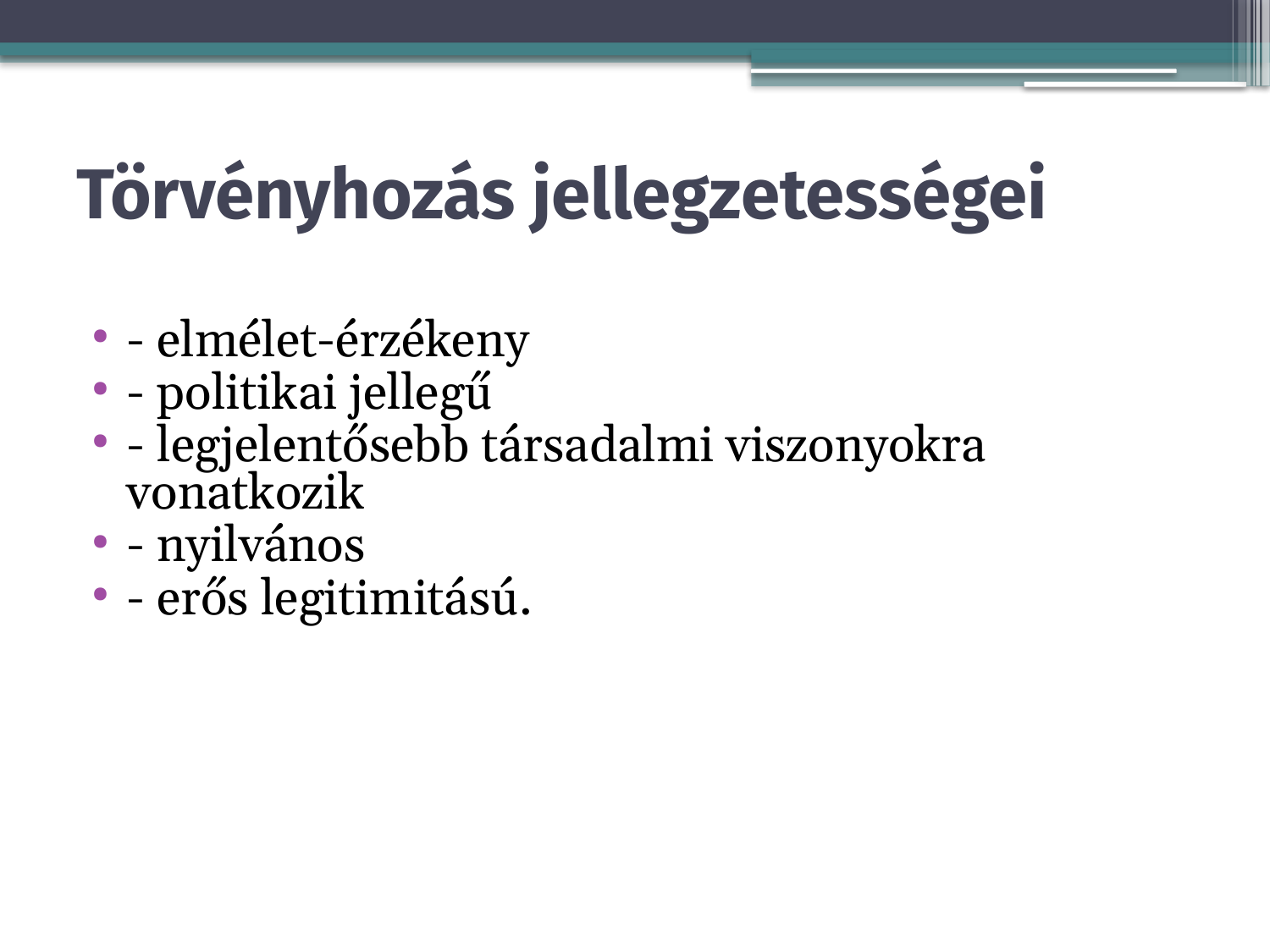

# Törvényhozás jellegzetességei
- elmélet-érzékeny
- politikai jellegű
- legjelentősebb társadalmi viszonyokra vonatkozik
- nyilvános
- erős legitimitású.